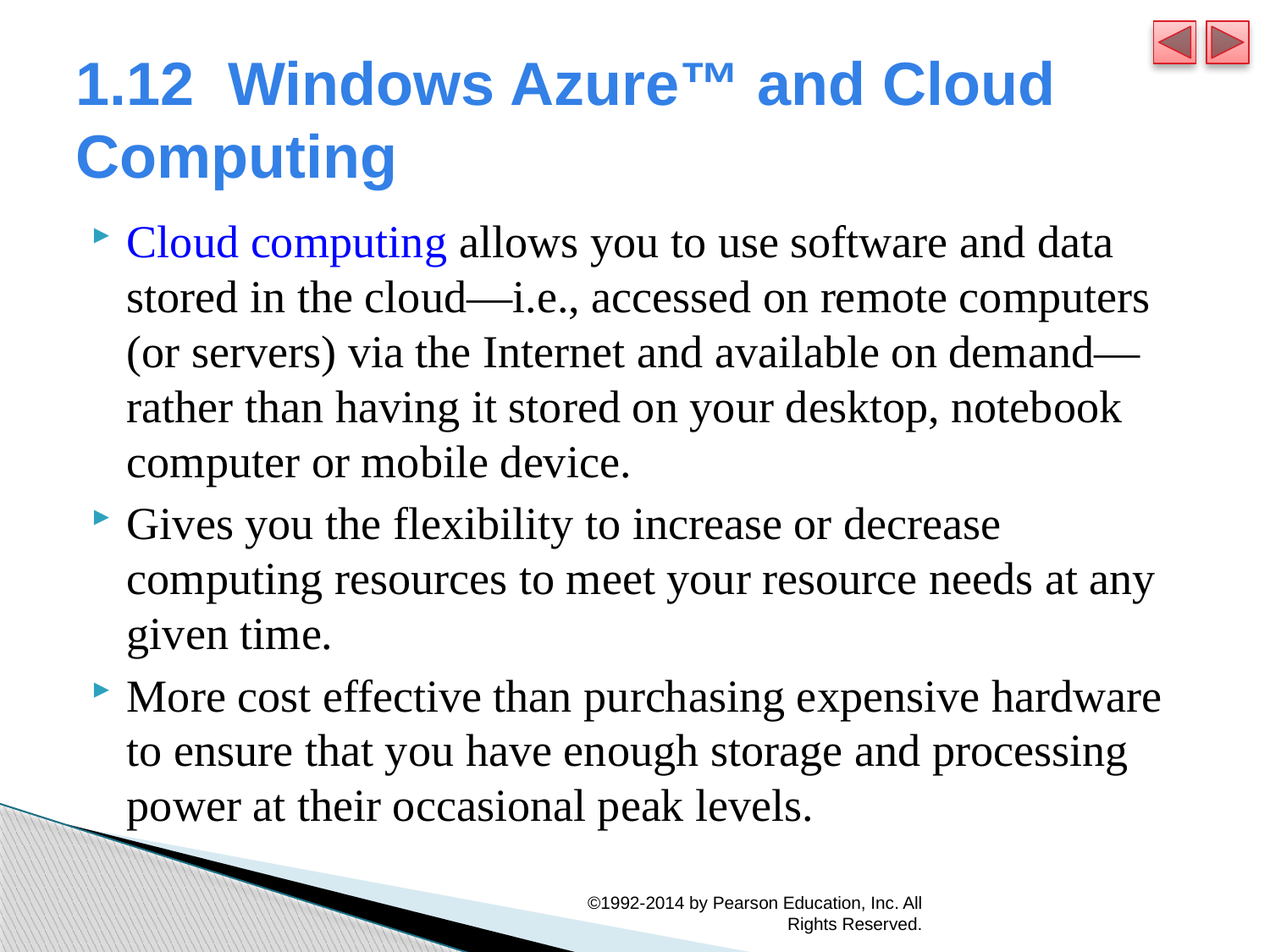

# 1.12  Windows Azure™ and Cloud Computing
Cloud computing allows you to use software and data stored in the cloud—i.e., accessed on remote computers (or servers) via the Internet and available on demand—rather than having it stored on your desktop, notebook computer or mobile device.
Gives you the flexibility to increase or decrease computing resources to meet your resource needs at any given time.
More cost effective than purchasing expensive hardware to ensure that you have enough storage and processing power at their occasional peak levels.
©1992-2014 by Pearson Education, Inc. All Rights Reserved.